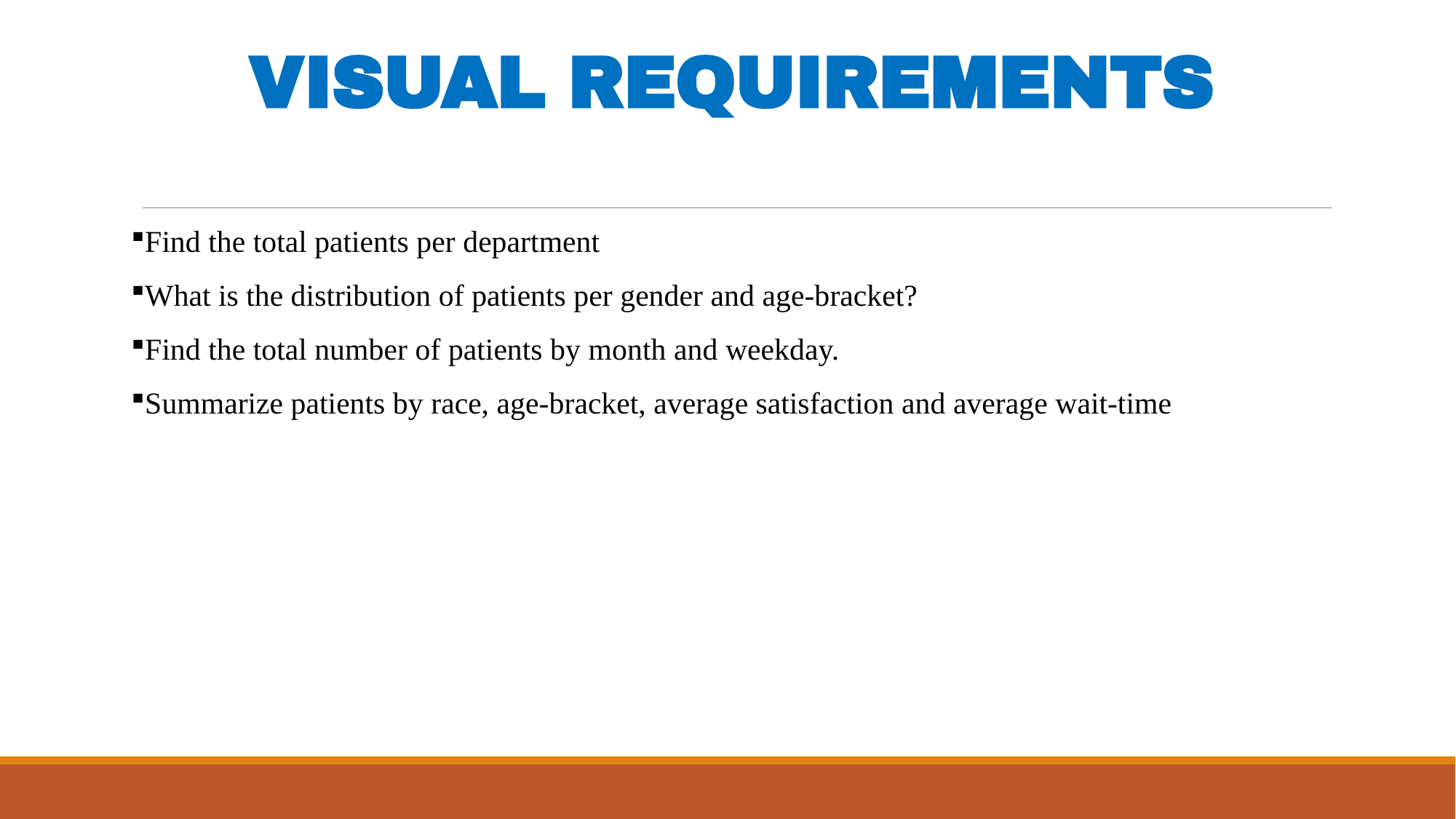

# VISUAL REQUIREMENTS
Find the total patients per department
What is the distribution of patients per gender and age-bracket?
Find the total number of patients by month and weekday.
Summarize patients by race, age-bracket, average satisfaction and average wait-time